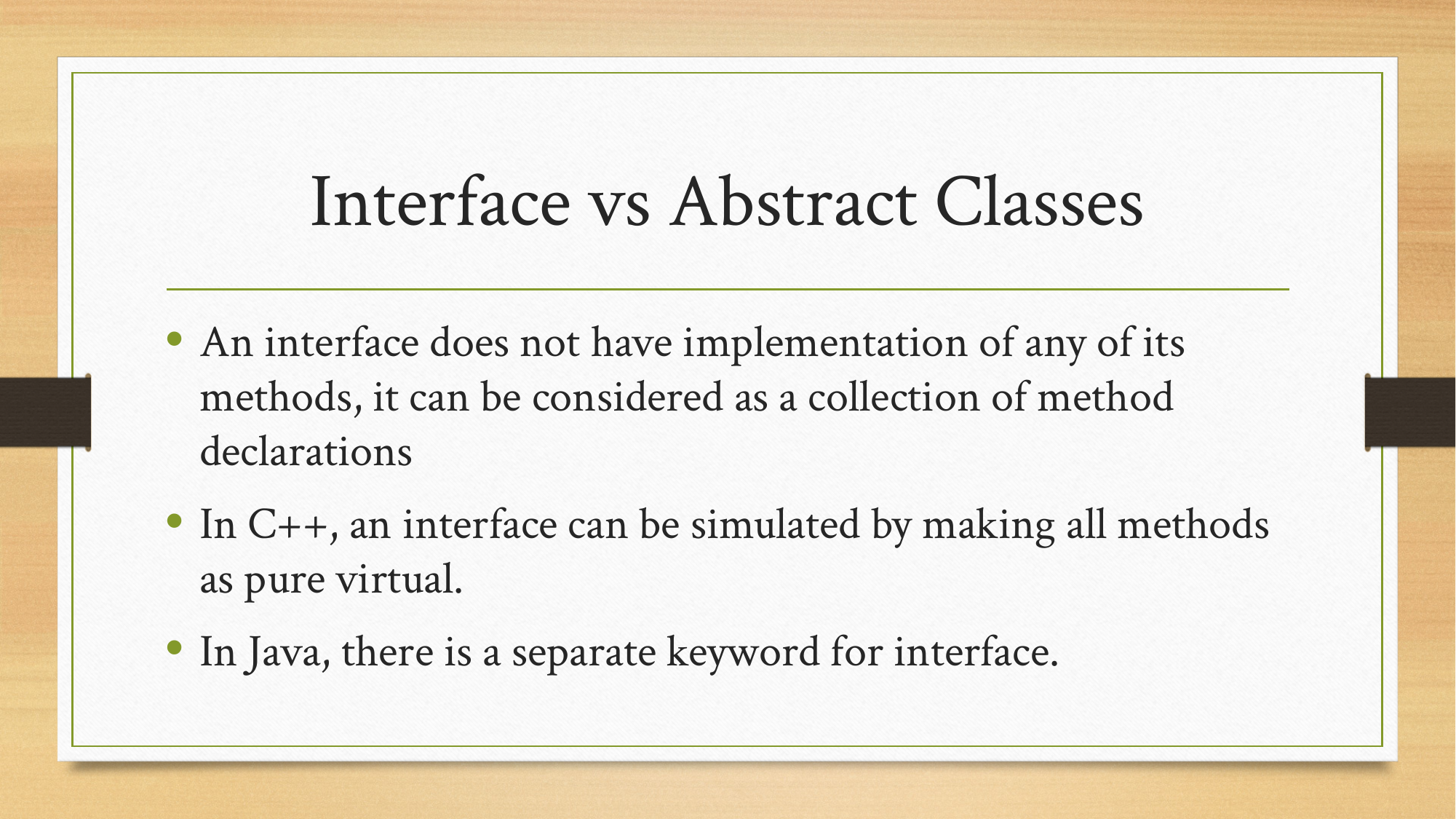

# Interface vs Abstract Classes
An interface does not have implementation of any of its methods, it can be considered as a collection of method declarations
In C++, an interface can be simulated by making all methods as pure virtual.
In Java, there is a separate keyword for interface.